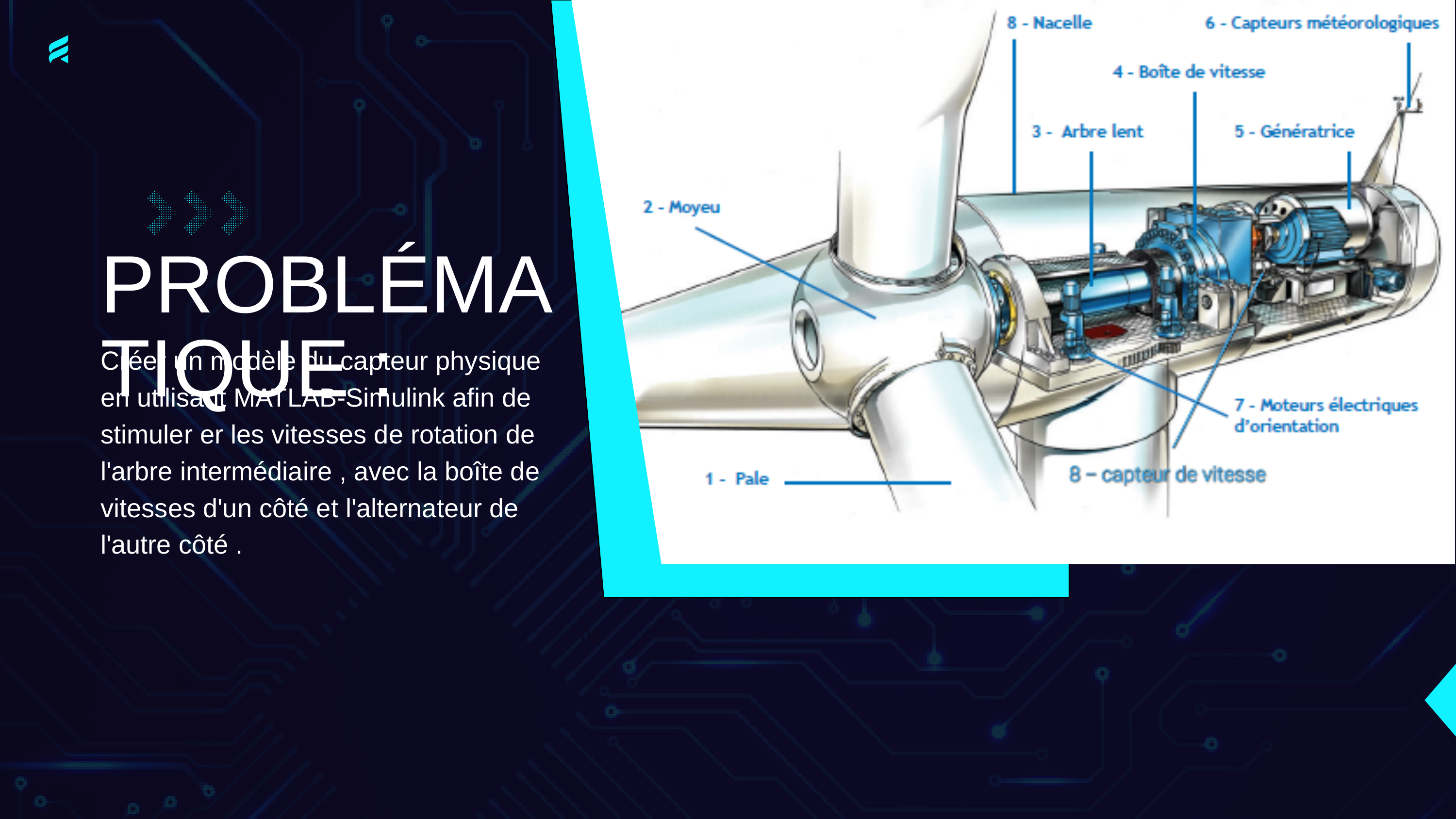

PROBLÉMATIQUE :
Créer un modèle du capteur physique en utilisant MATLAB-Simulink afin de stimuler er les vitesses de rotation de l'arbre intermédiaire , avec la boîte de vitesses d'un côté et l'alternateur de l'autre côté .
02
01